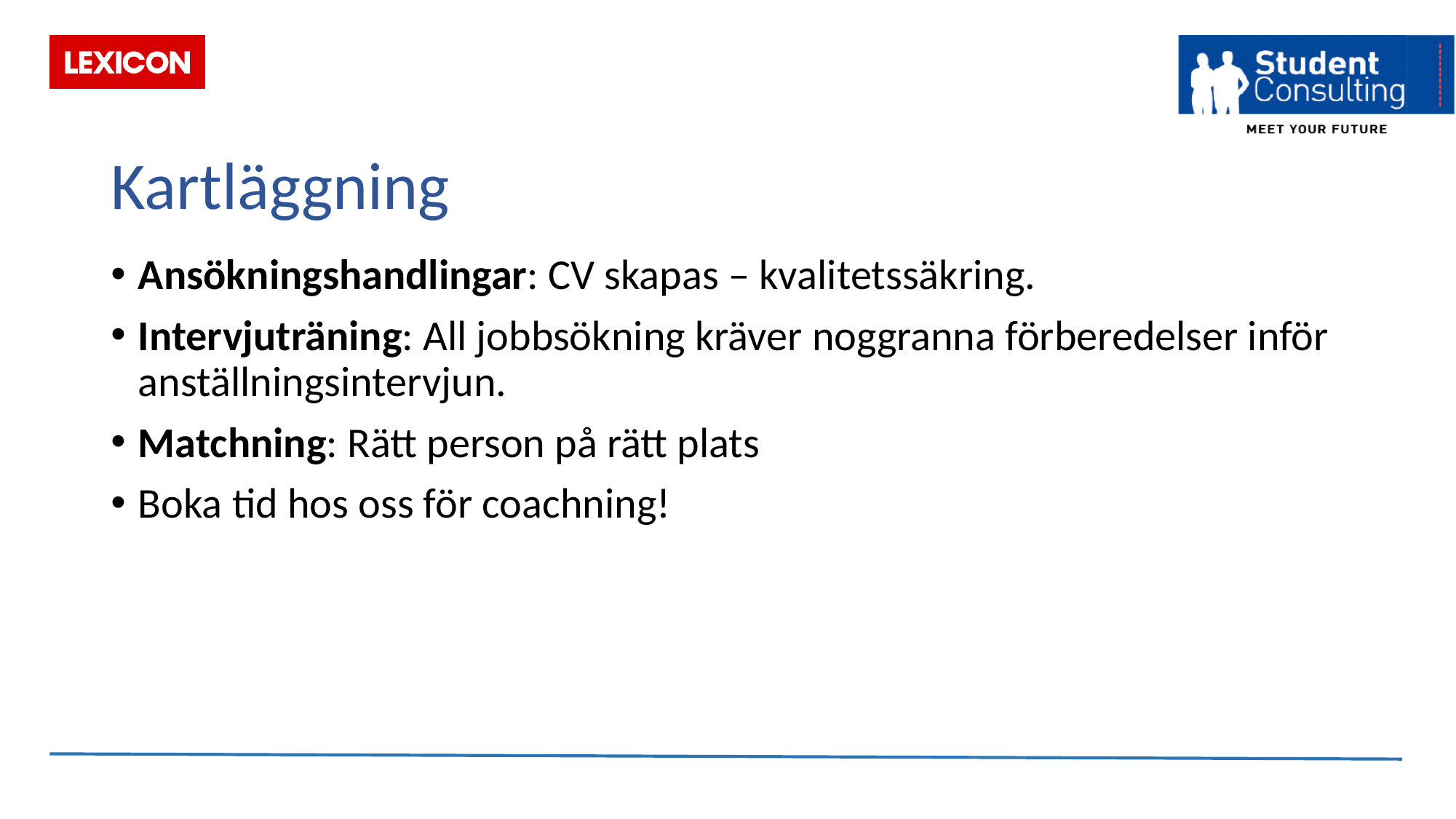

# Kartläggning
Ansökningshandlingar: CV skapas – kvalitetssäkring.
Intervjuträning: All jobbsökning kräver noggranna förberedelser inför anställningsintervjun.
Matchning: Rätt person på rätt plats
Boka tid hos oss för coachning!